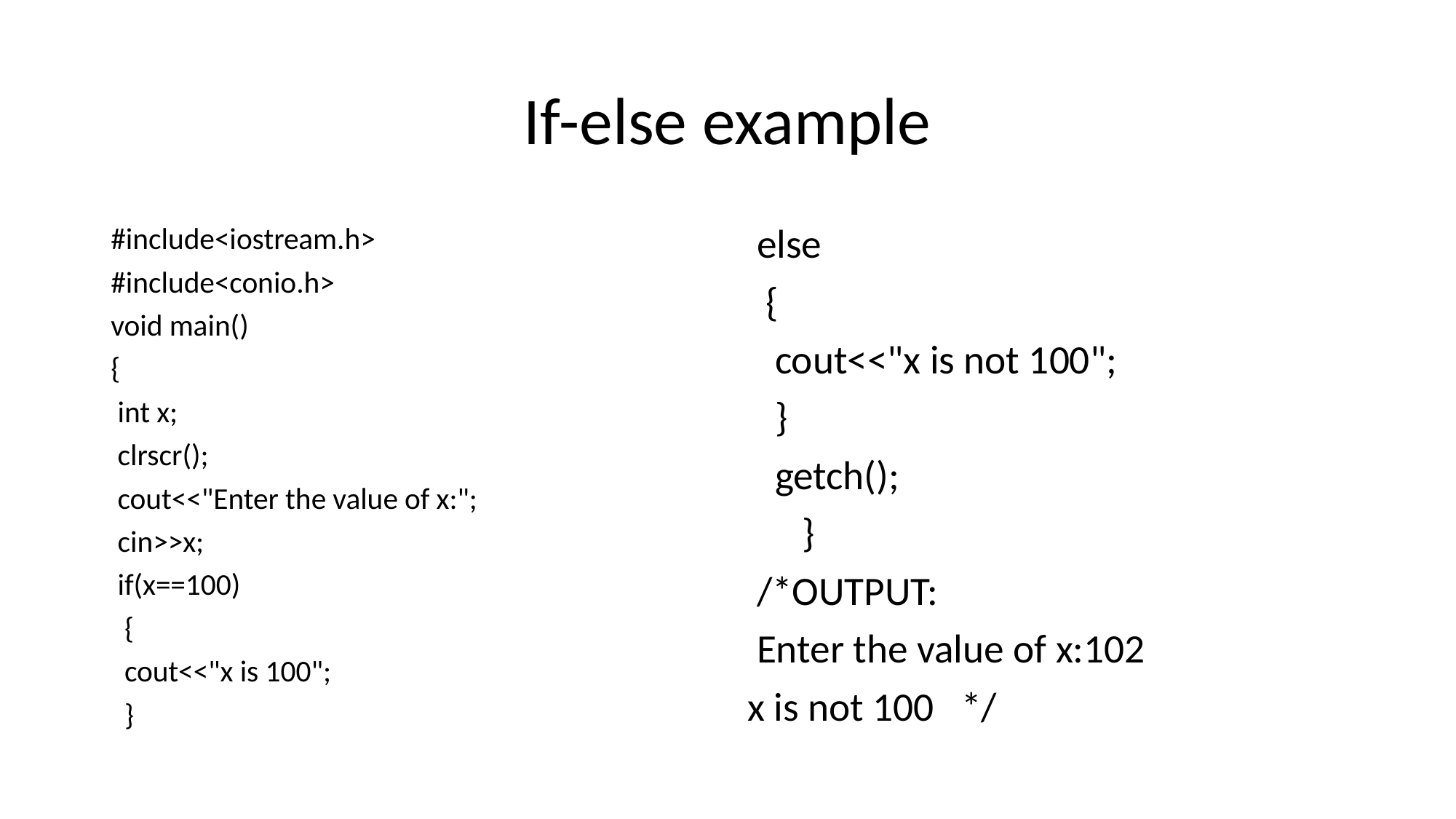

# If-else example
#include<iostream.h>
#include<conio.h>
void main()
{
 int x;
 clrscr();
 cout<<"Enter the value of x:";
 cin>>x;
 if(x==100)
  {
  cout<<"x is 100";
  }

 else
  {
   cout<<"x is not 100";
   }
   getch();
      }
 /*OUTPUT:
 Enter the value of x:102
x is not 100   */